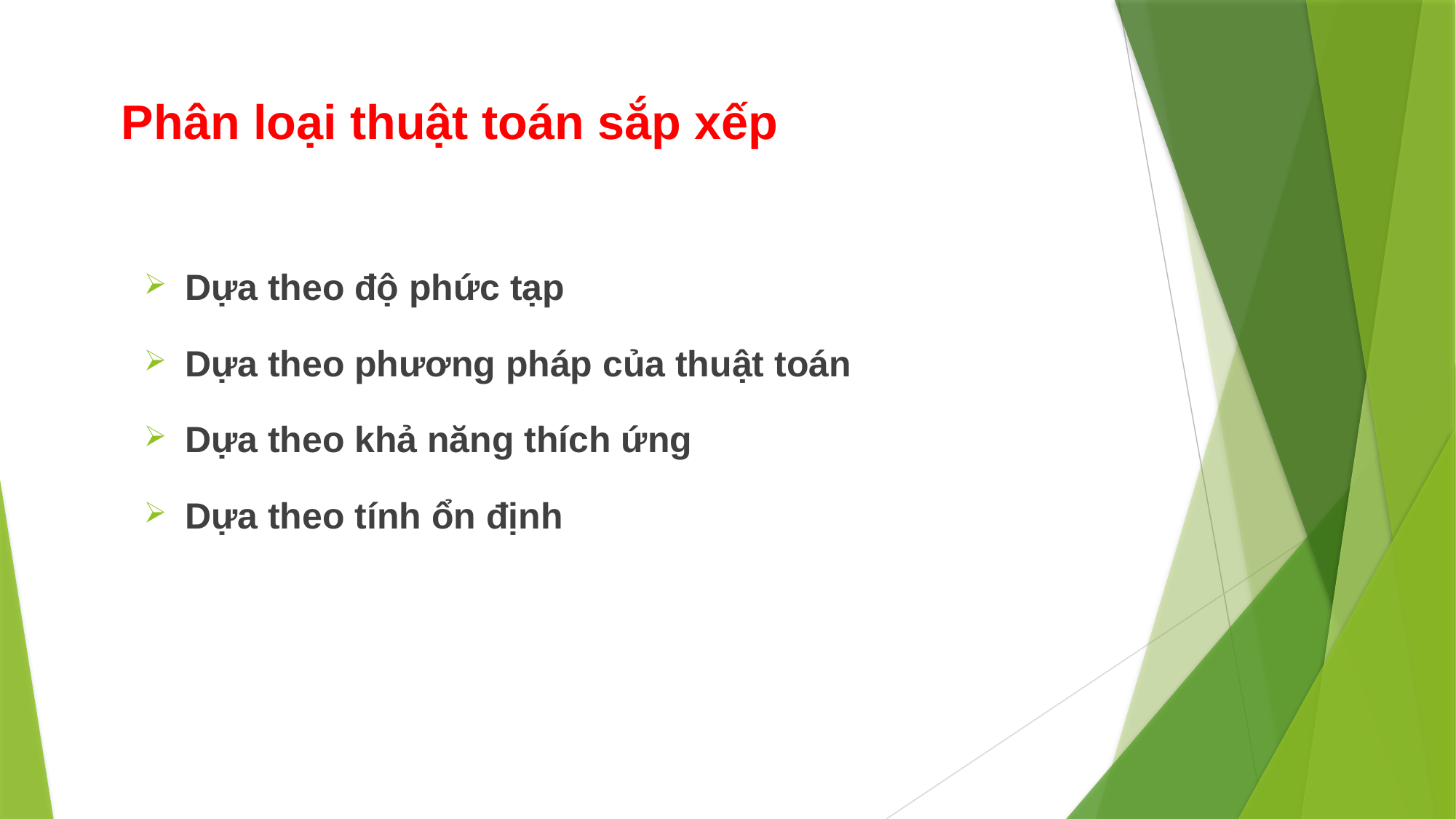

# Phân loại thuật toán sắp xếp
Dựa theo độ phức tạp
Dựa theo phương pháp của thuật toán
Dựa theo khả năng thích ứng
Dựa theo tính ổn định